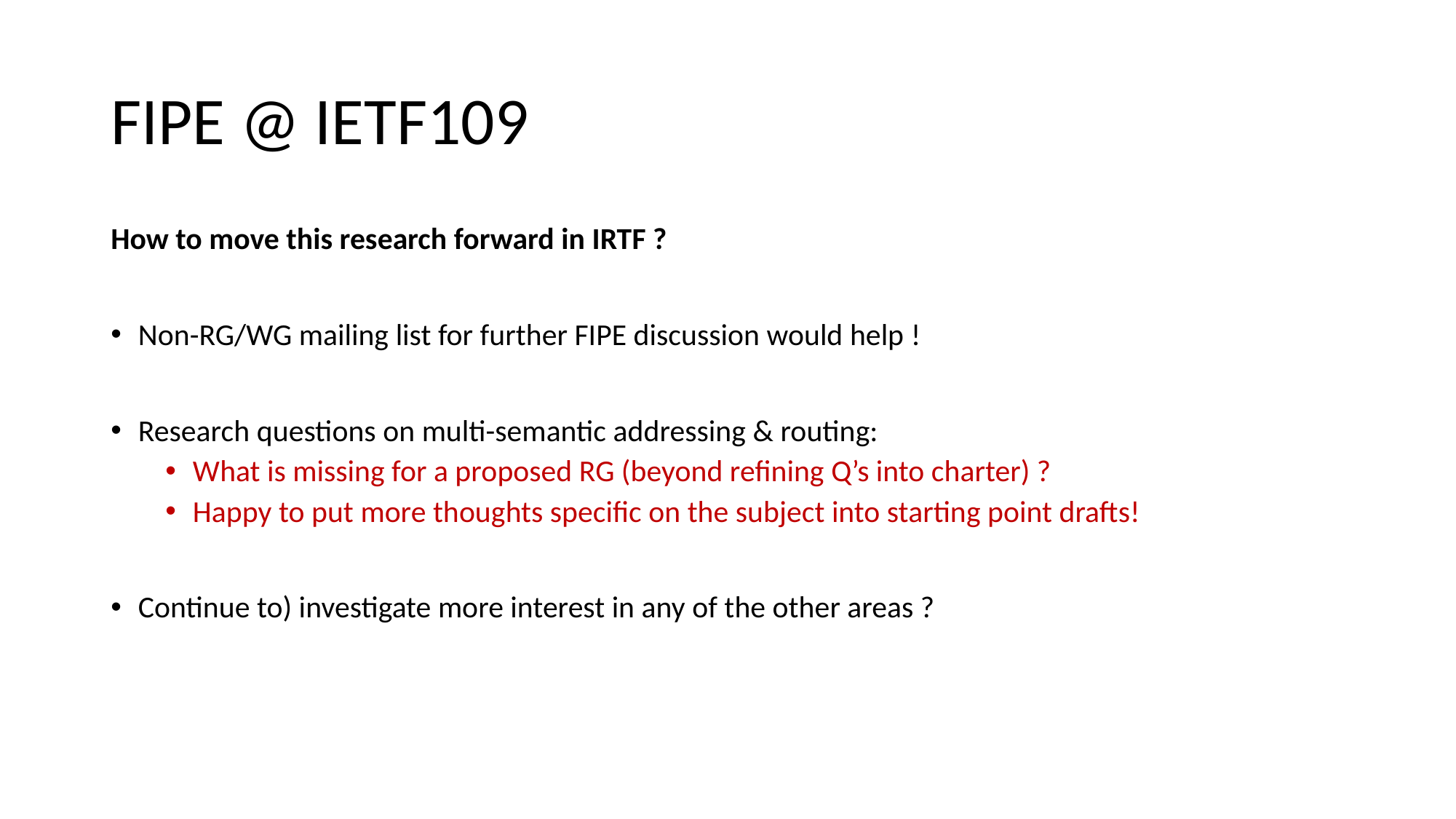

# FIPE @ IETF109
How to move this research forward in IRTF ?

Non-RG/WG mailing list for further FIPE discussion would help !

Research questions on multi-semantic addressing & routing:
What is missing for a proposed RG (beyond refining Q’s into charter) ?
Happy to put more thoughts specific on the subject into starting point drafts!

Continue to) investigate more interest in any of the other areas ?